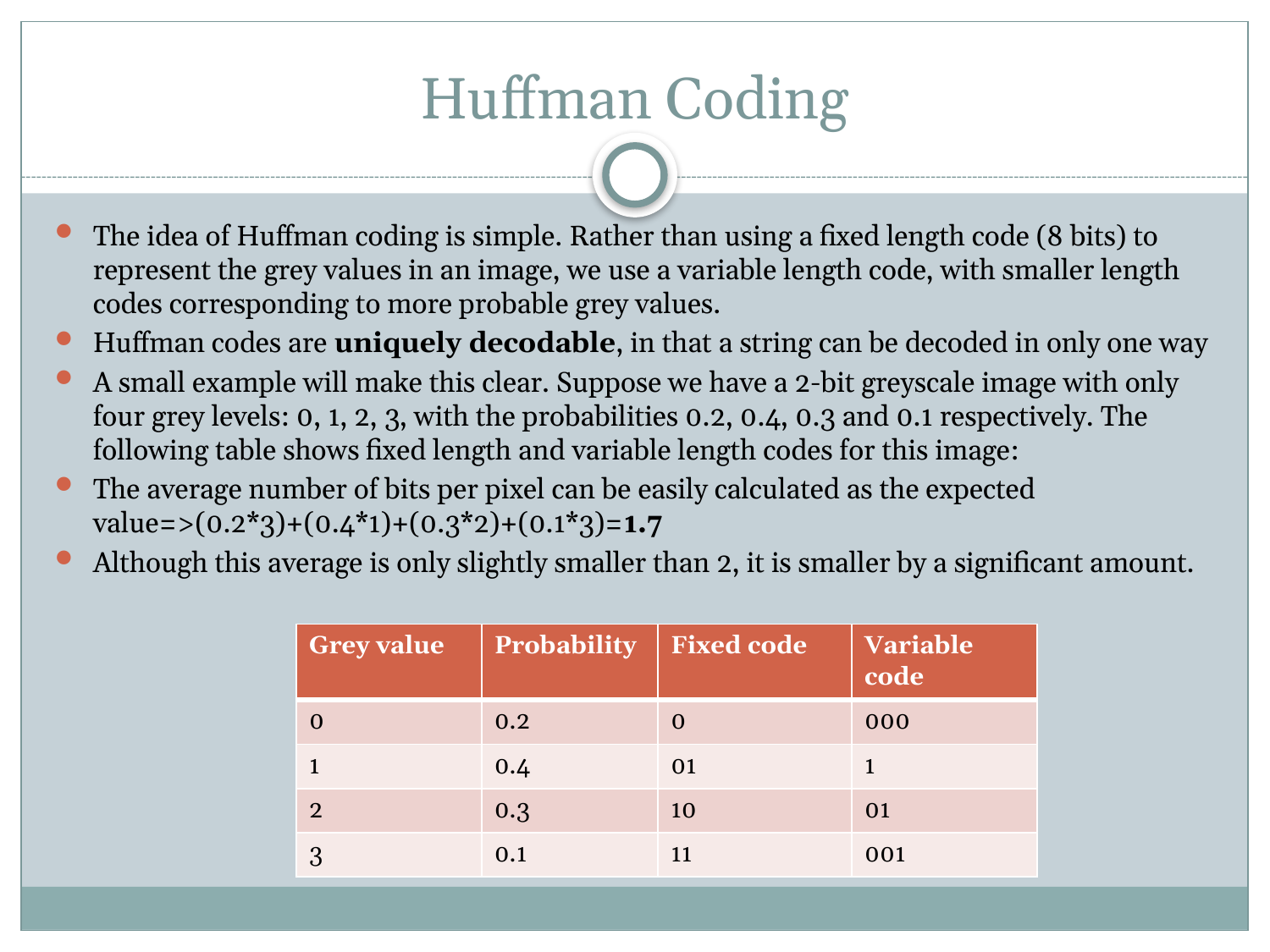

# Huffman Coding
The idea of Huffman coding is simple. Rather than using a fixed length code (8 bits) to represent the grey values in an image, we use a variable length code, with smaller length codes corresponding to more probable grey values.
Huffman codes are uniquely decodable, in that a string can be decoded in only one way
A small example will make this clear. Suppose we have a 2-bit greyscale image with only four grey levels: 0, 1, 2, 3, with the probabilities 0.2, 0.4, 0.3 and 0.1 respectively. The following table shows fixed length and variable length codes for this image:
The average number of bits per pixel can be easily calculated as the expected value=>(0.2*3)+(0.4*1)+(0.3*2)+(0.1*3)=1.7
Although this average is only slightly smaller than 2, it is smaller by a significant amount.

| Grey value | Probability | Fixed code | Variable code |
| --- | --- | --- | --- |
| 0 | 0.2 | 0 | 000 |
| 1 | 0.4 | 01 | 1 |
| 2 | 0.3 | 10 | 01 |
| 3 | 0.1 | 11 | 001 |